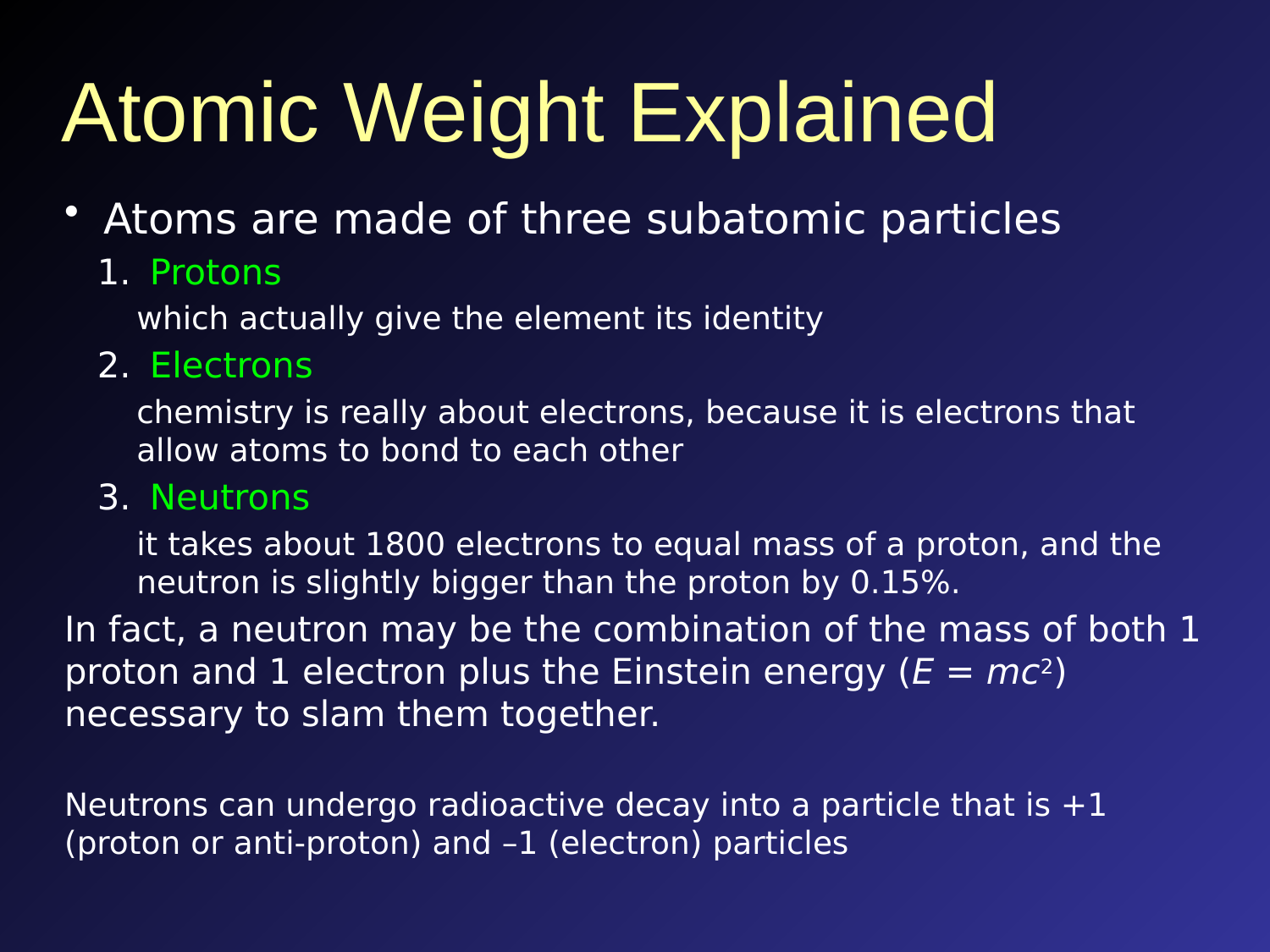

# Atomic Weight Explained
Atoms are made of three subatomic particles
 Protons
which actually give the element its identity
 Electrons
chemistry is really about electrons, because it is electrons that allow atoms to bond to each other
 Neutrons
it takes about 1800 electrons to equal mass of a proton, and the neutron is slightly bigger than the proton by 0.15%.
In fact, a neutron may be the combination of the mass of both 1 proton and 1 electron plus the Einstein energy (E = mc2) necessary to slam them together.

Neutrons can undergo radioactive decay into a particle that is +1 (proton or anti-proton) and –1 (electron) particles